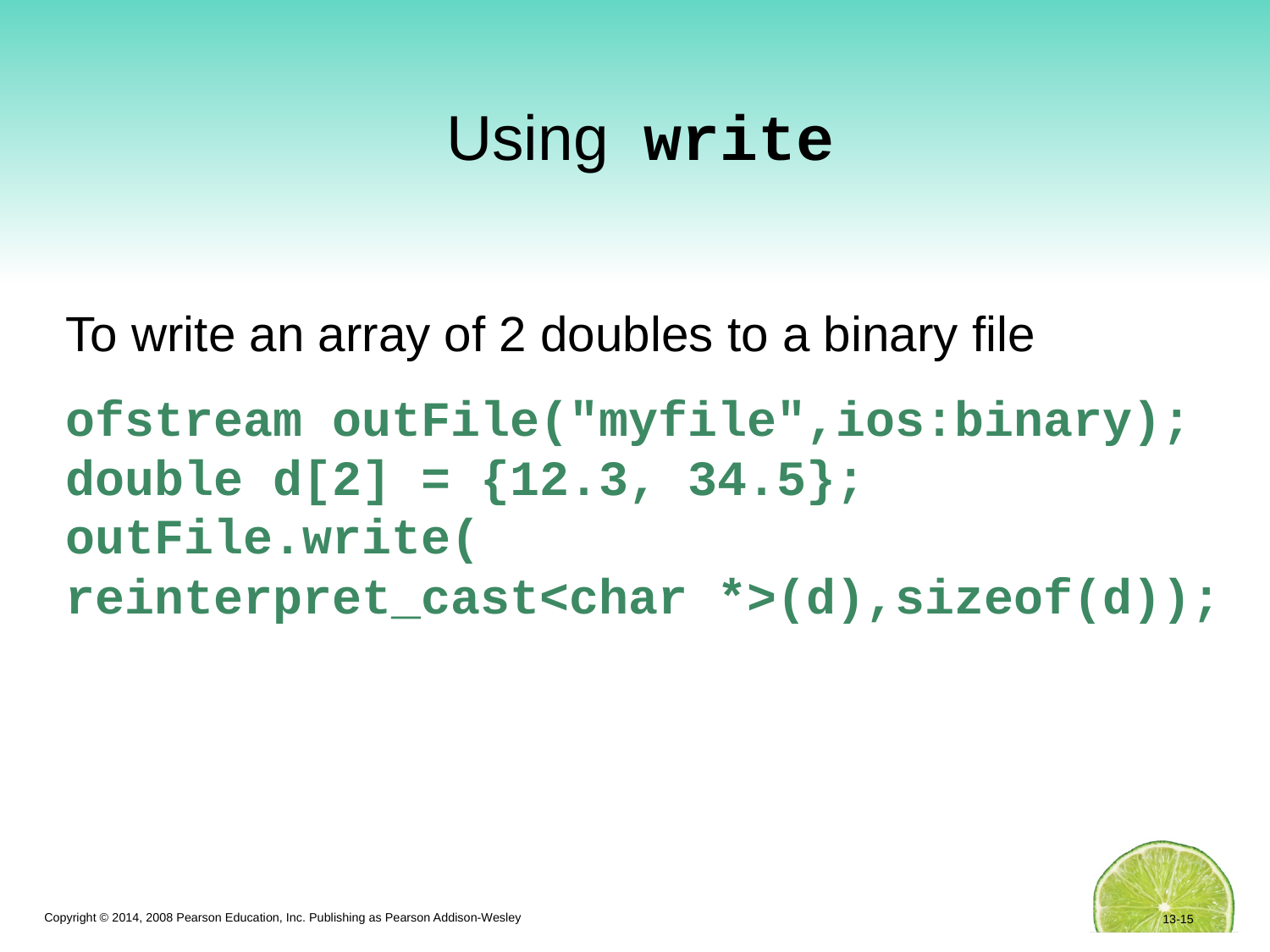

# Using  write
To write an array of 2 doubles to a binary file
ofstream outFile("myfile",ios:binary);
double d[2] = {12.3, 34.5};
outFile.write(
reinterpret_cast<char *>(d),sizeof(d));

13-15